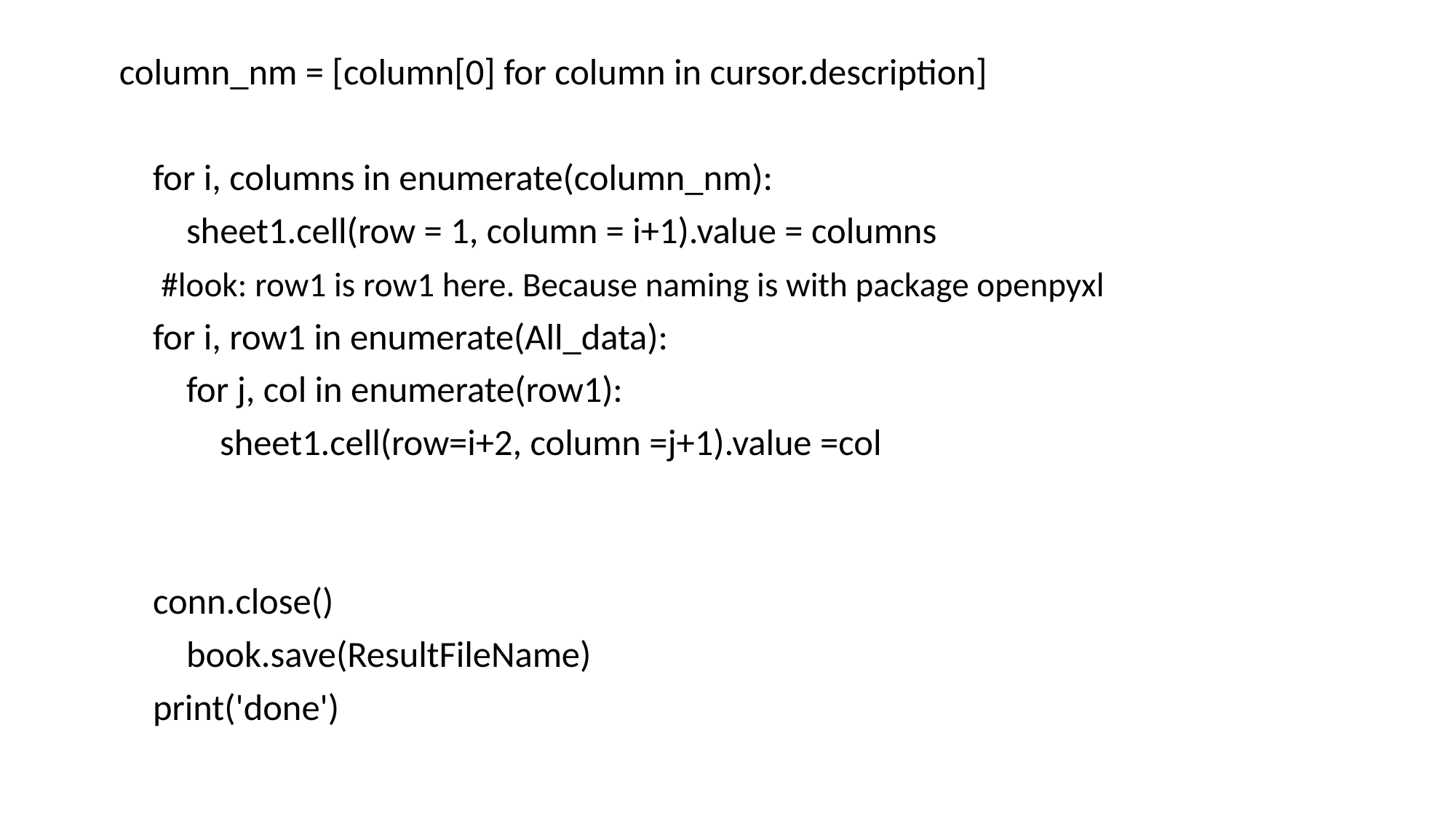

column_nm = [column[0] for column in cursor.description]

     for i, columns in enumerate(column_nm):
         sheet1.cell(row = 1, column = i+1).value = columns
      #look: row1 is row1 here. Because naming is with package openpyxl
     for i, row1 in enumerate(All_data):
         for j, col in enumerate(row1):
             sheet1.cell(row=i+2, column =j+1).value =col

     conn.close()
         book.save(ResultFileName)
     print('done')